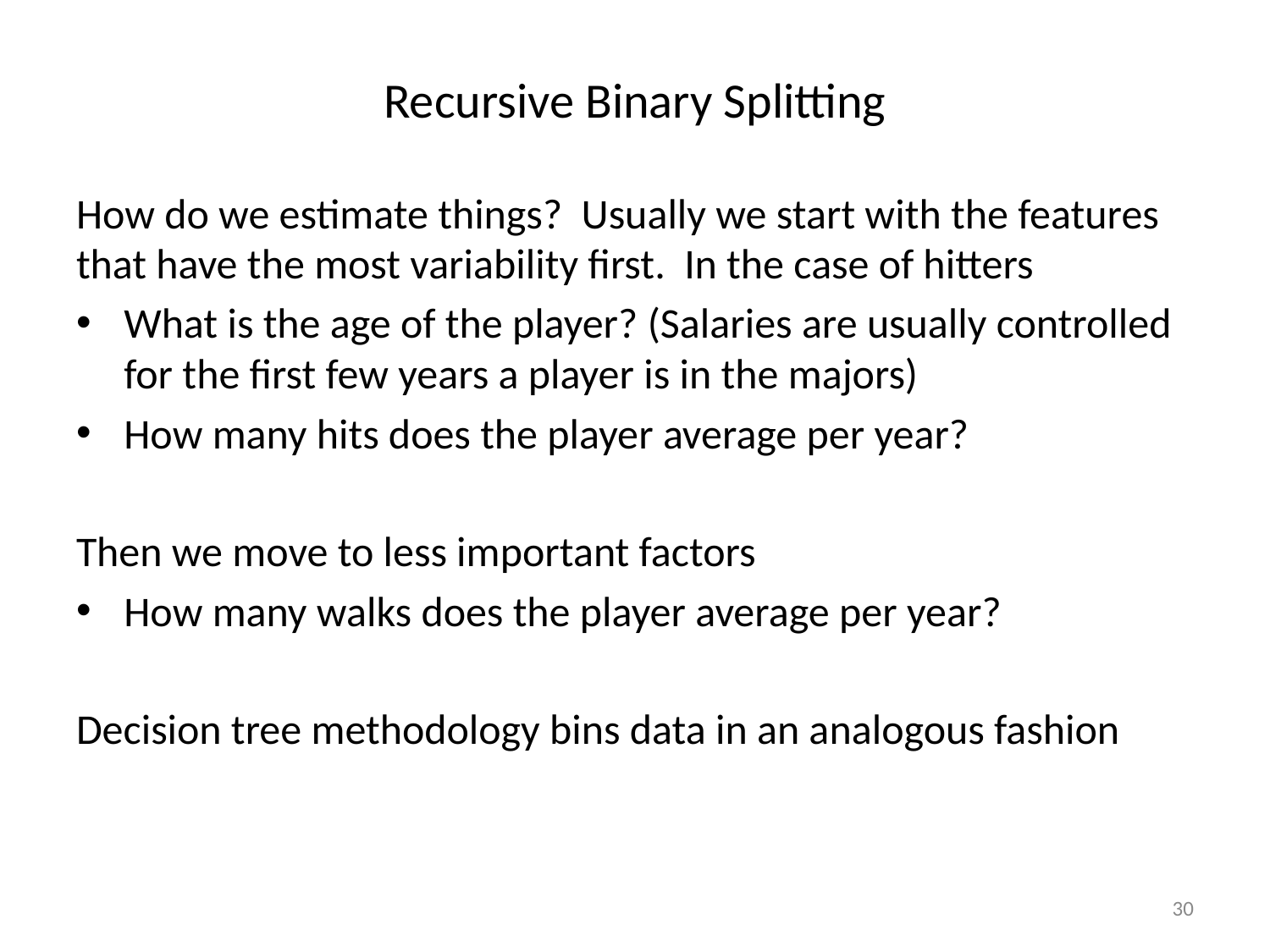

# Recursive Binary Splitting
How do we estimate things?  Usually we start with the features that have the most variability first.  In the case of hitters
What is the age of the player? (Salaries are usually controlled for the first few years a player is in the majors)
How many hits does the player average per year?

Then we move to less important factors
How many walks does the player average per year?

Decision tree methodology bins data in an analogous fashion

30